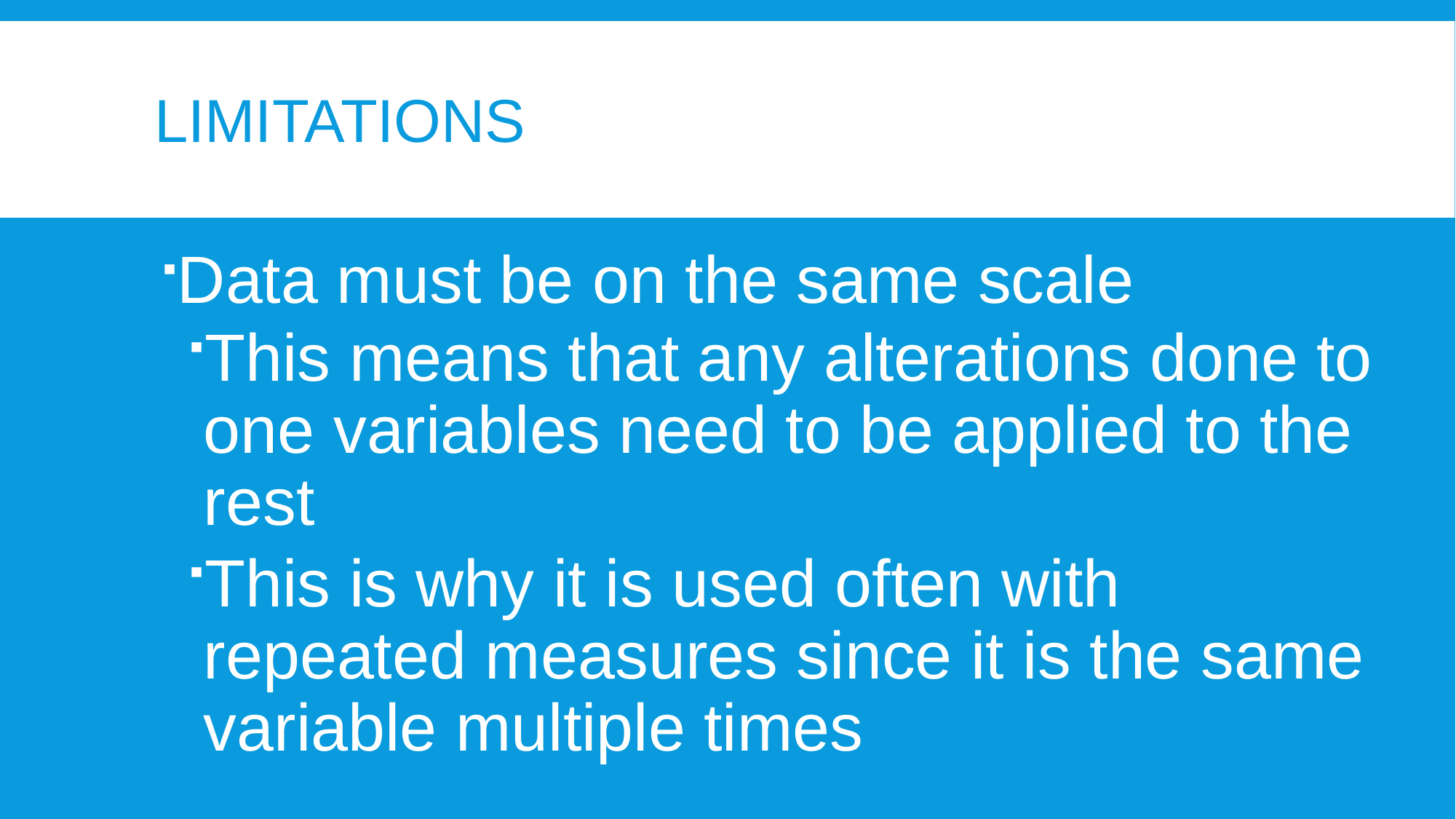

# Limitations
Data must be on the same scale
This means that any alterations done to one variables need to be applied to the rest
This is why it is used often with repeated measures since it is the same variable multiple times